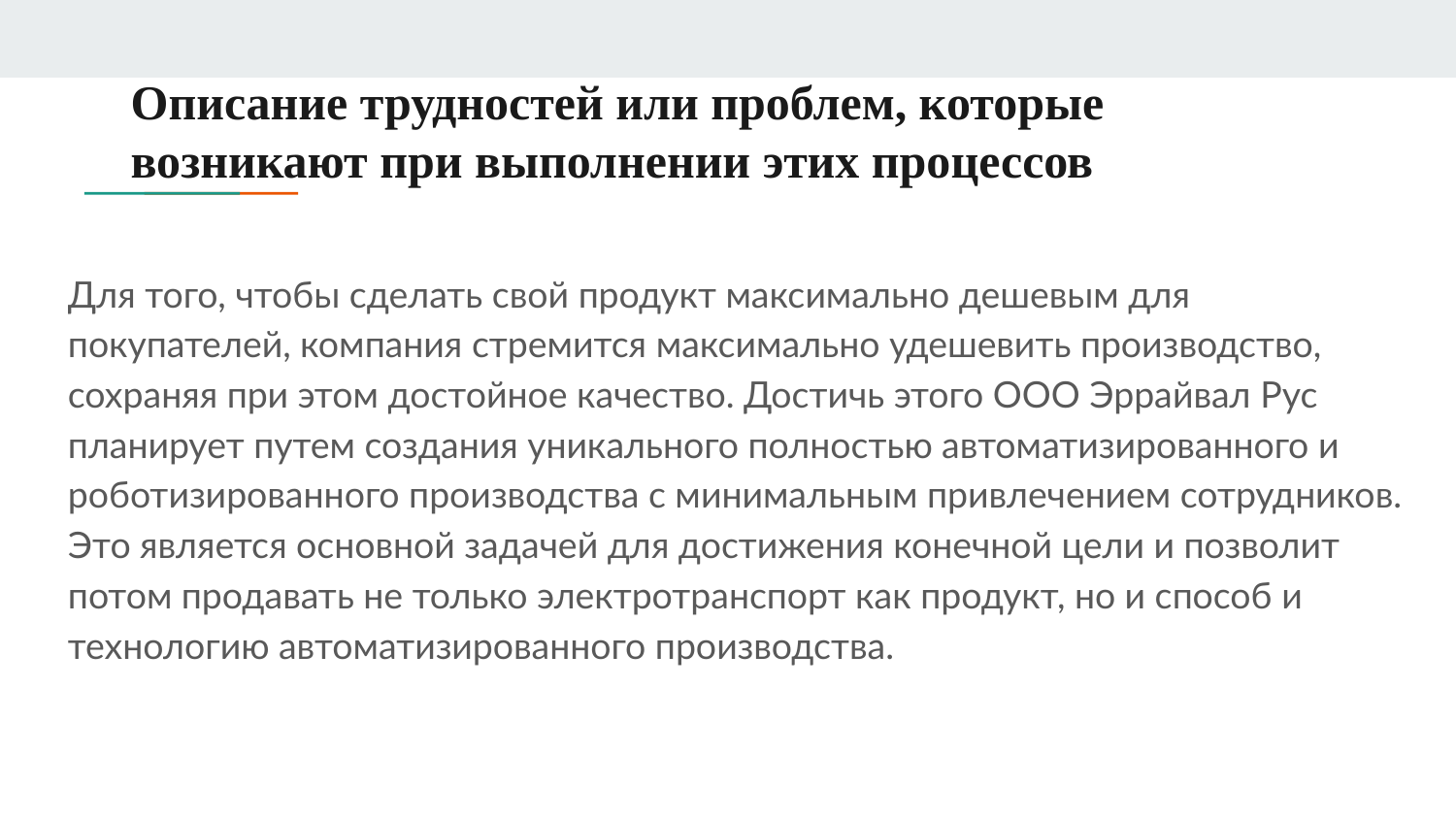

# Описание трудностей или проблем, которые возникают при выполнении этих процессов
Для того, чтобы сделать свой продукт максимально дешевым для покупателей, компания стремится максимально удешевить производство, сохраняя при этом достойное качество. Достичь этого ООО Эррайвал Рус планирует путем создания уникального полностью автоматизированного и роботизированного производства с минимальным привлечением сотрудников. Это является основной задачей для достижения конечной цели и позволит потом продавать не только электротранспорт как продукт, но и способ и технологию автоматизированного производства.